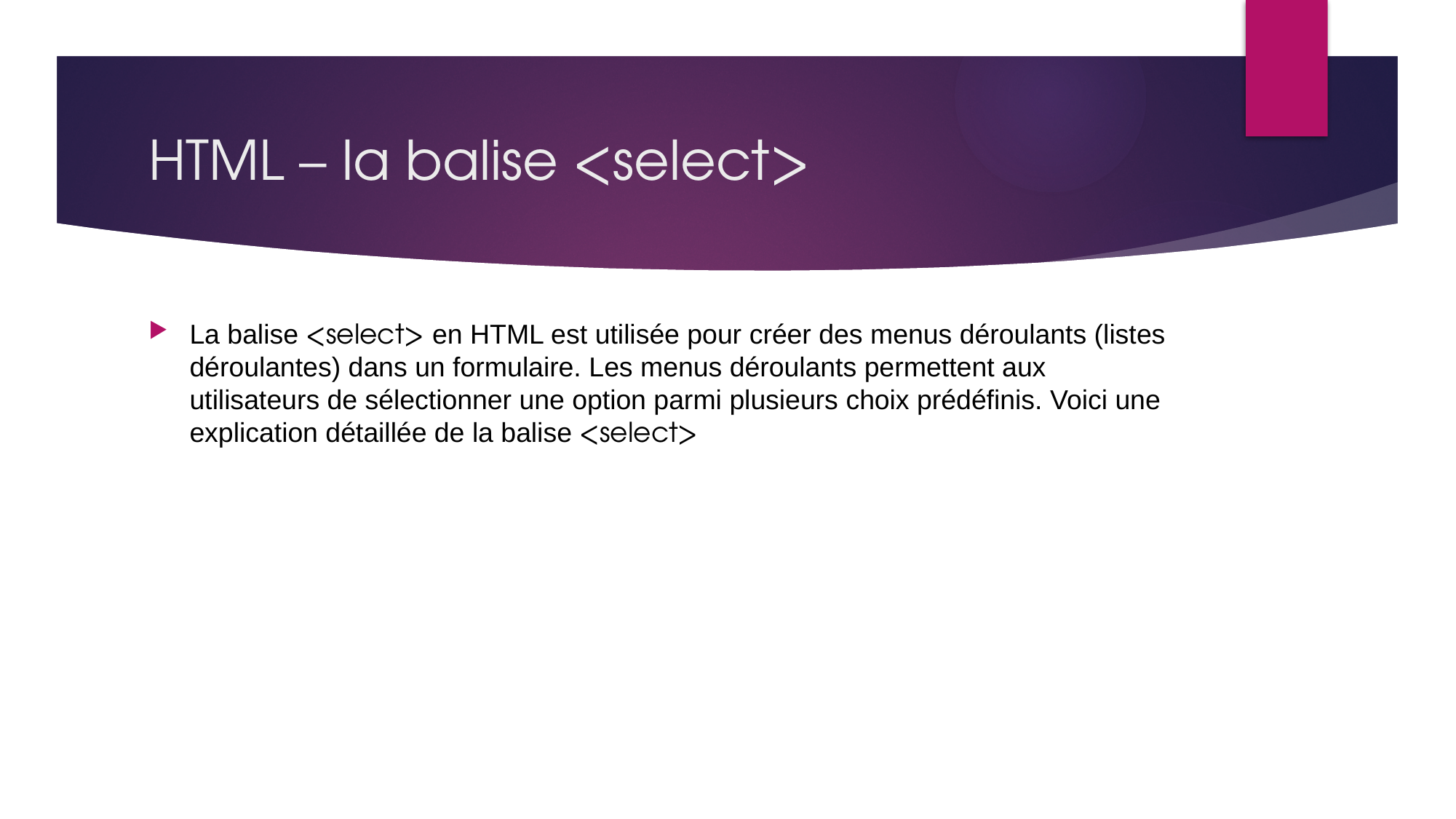

# HTML – la balise <select>
La balise <select> en HTML est utilisée pour créer des menus déroulants (listes déroulantes) dans un formulaire. Les menus déroulants permettent aux utilisateurs de sélectionner une option parmi plusieurs choix prédéfinis. Voici une explication détaillée de la balise <select>